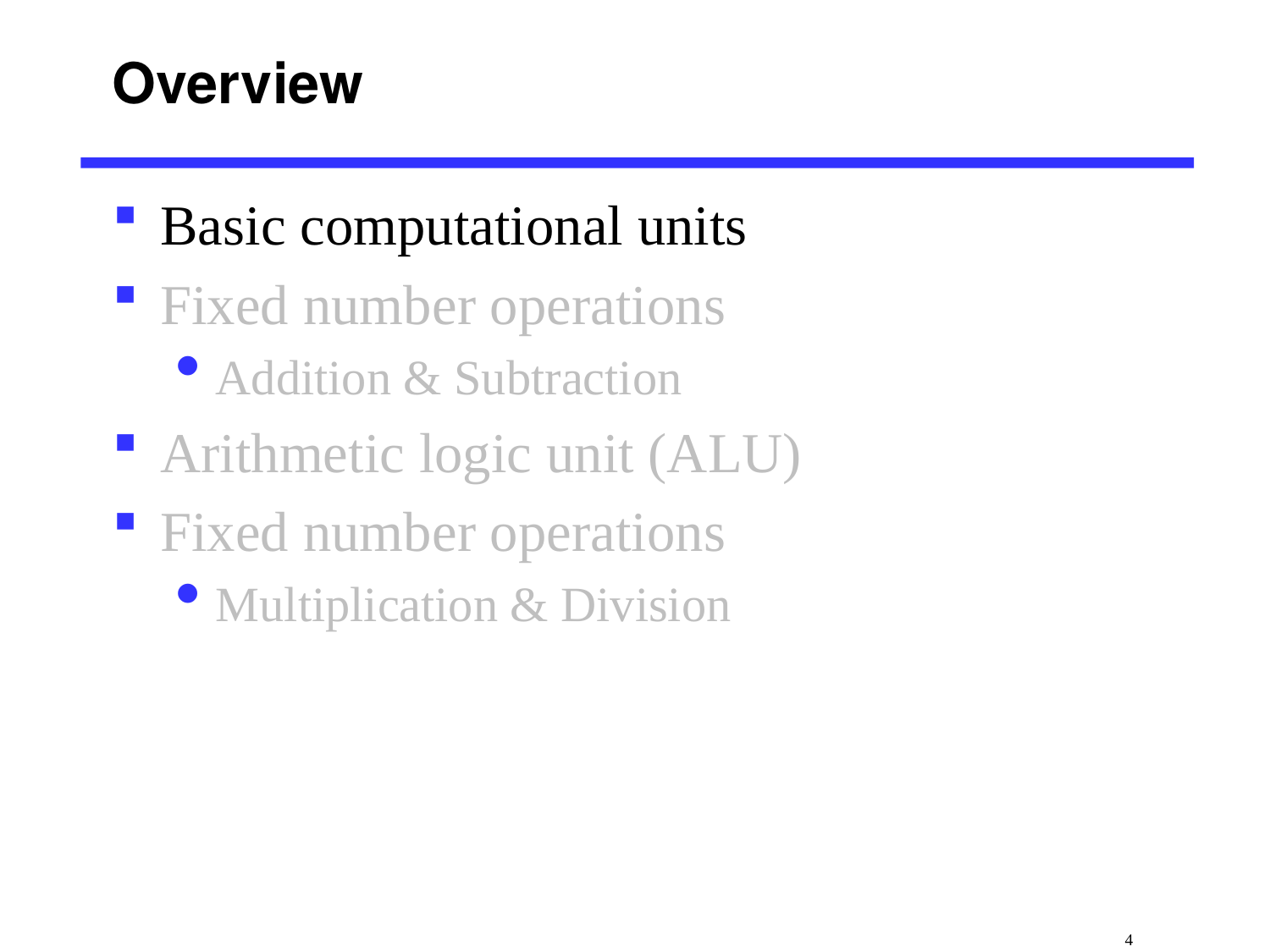

# Overview
Basic computational units
Fixed number operations
Addition & Subtraction
Arithmetic logic unit (ALU)
Fixed number operations
Multiplication & Division

                           4